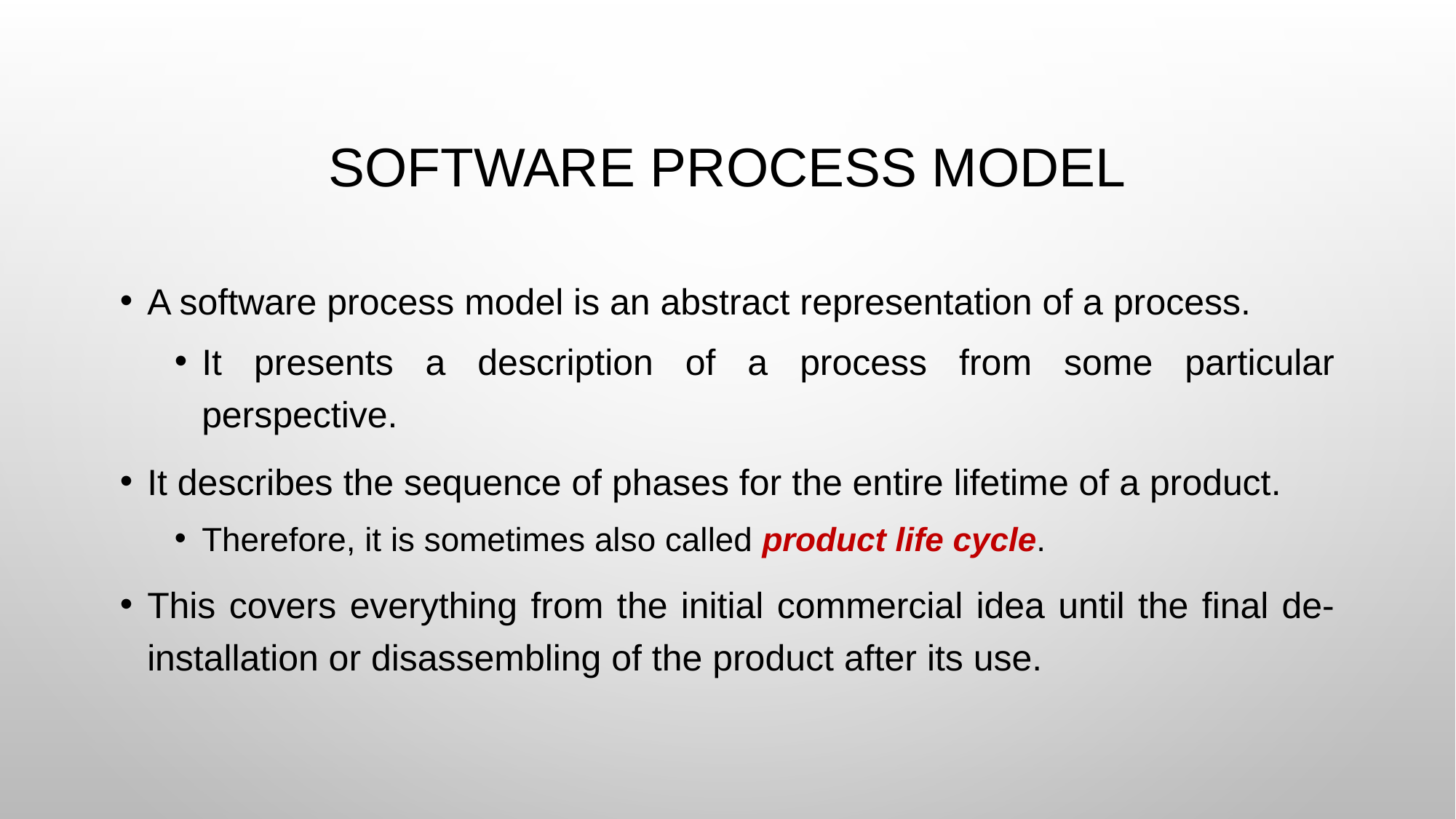

# Software Process model
A software process model is an abstract representation of a process.
It presents a description of a process from some particular perspective.
It describes the sequence of phases for the entire lifetime of a product.
Therefore, it is sometimes also called product life cycle.
This covers everything from the initial commercial idea until the final de-installation or disassembling of the product after its use.